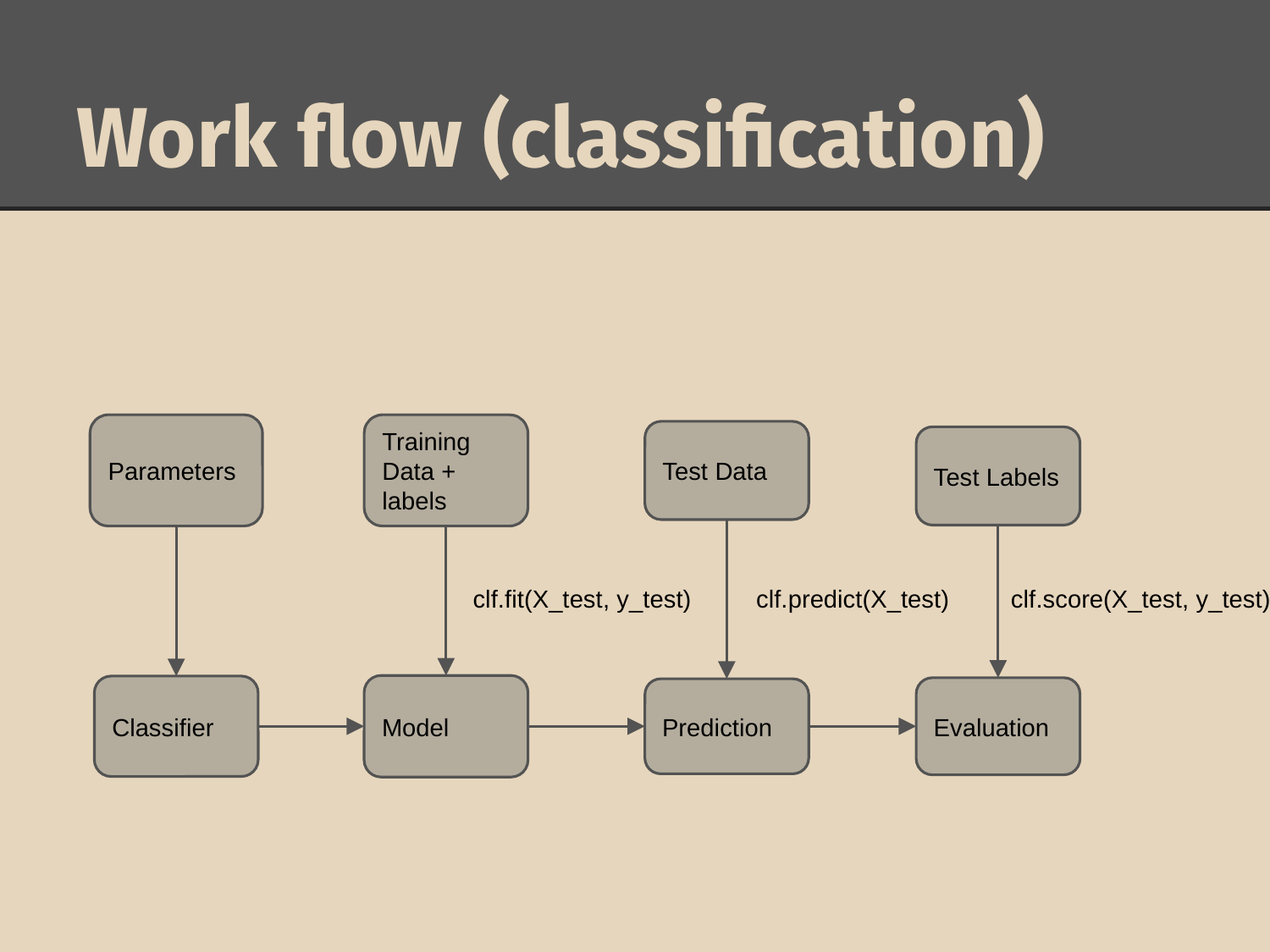

# Work flow (classification)
Parameters
Training Data + labels
Test Data
Test Labels
clf.fit(X_test, y_test)
clf.predict(X_test)
clf.score(X_test, y_test)
Model
Classifier
Evaluation
Prediction